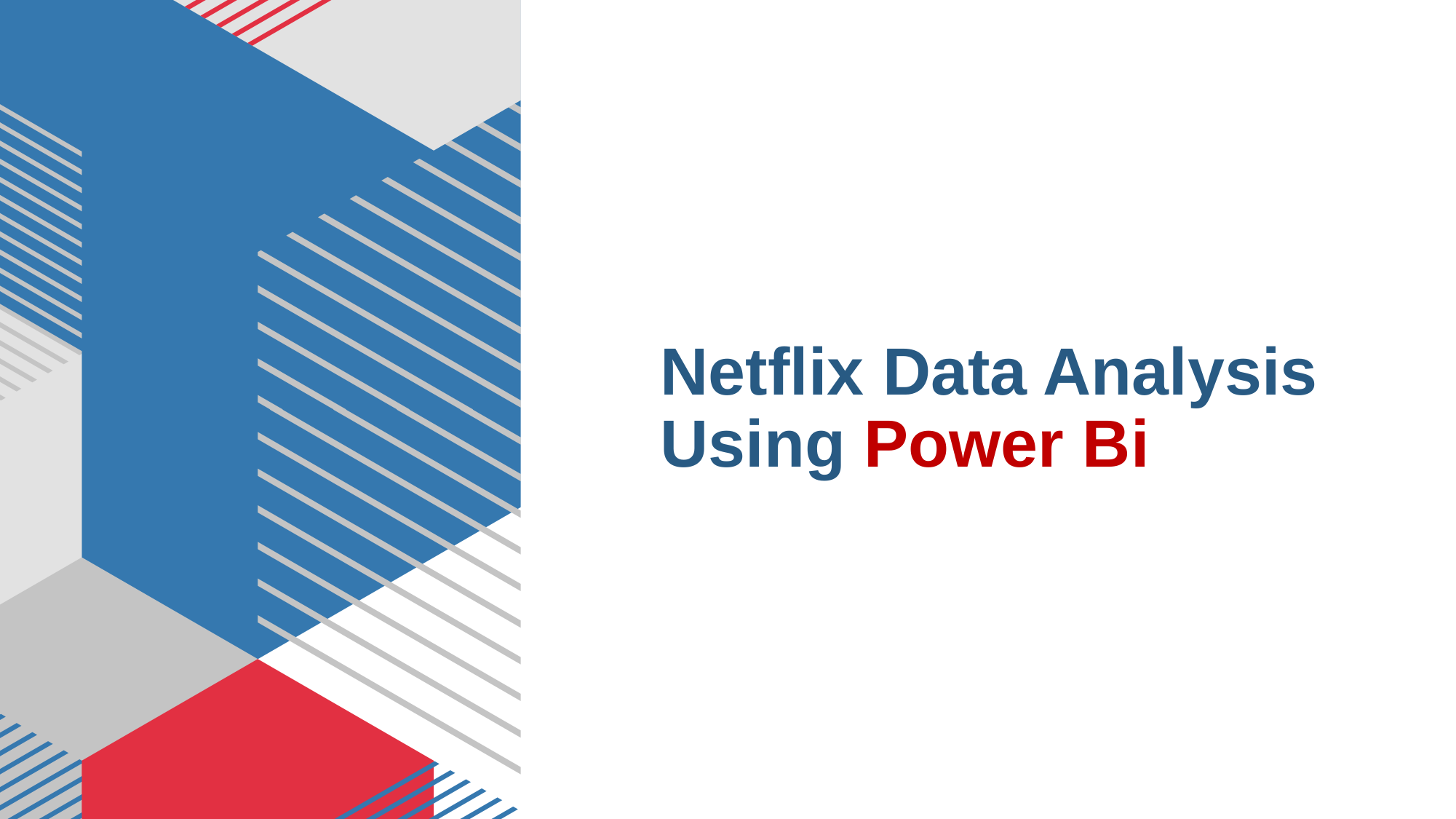

# Netflix Data Analysis Using Power Bi